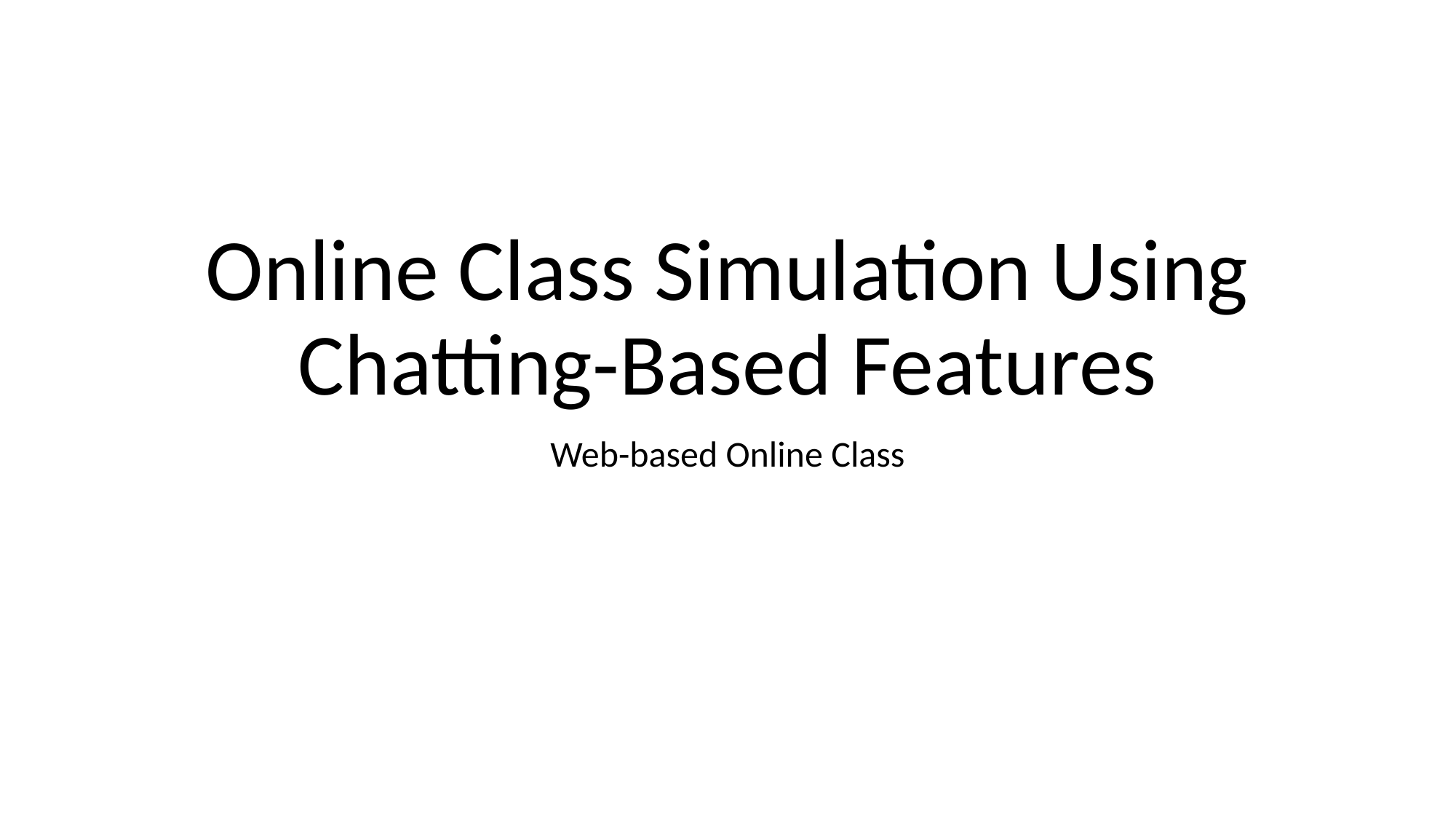

# Online Class Simulation Using Chatting-Based Features
Web-based Online Class